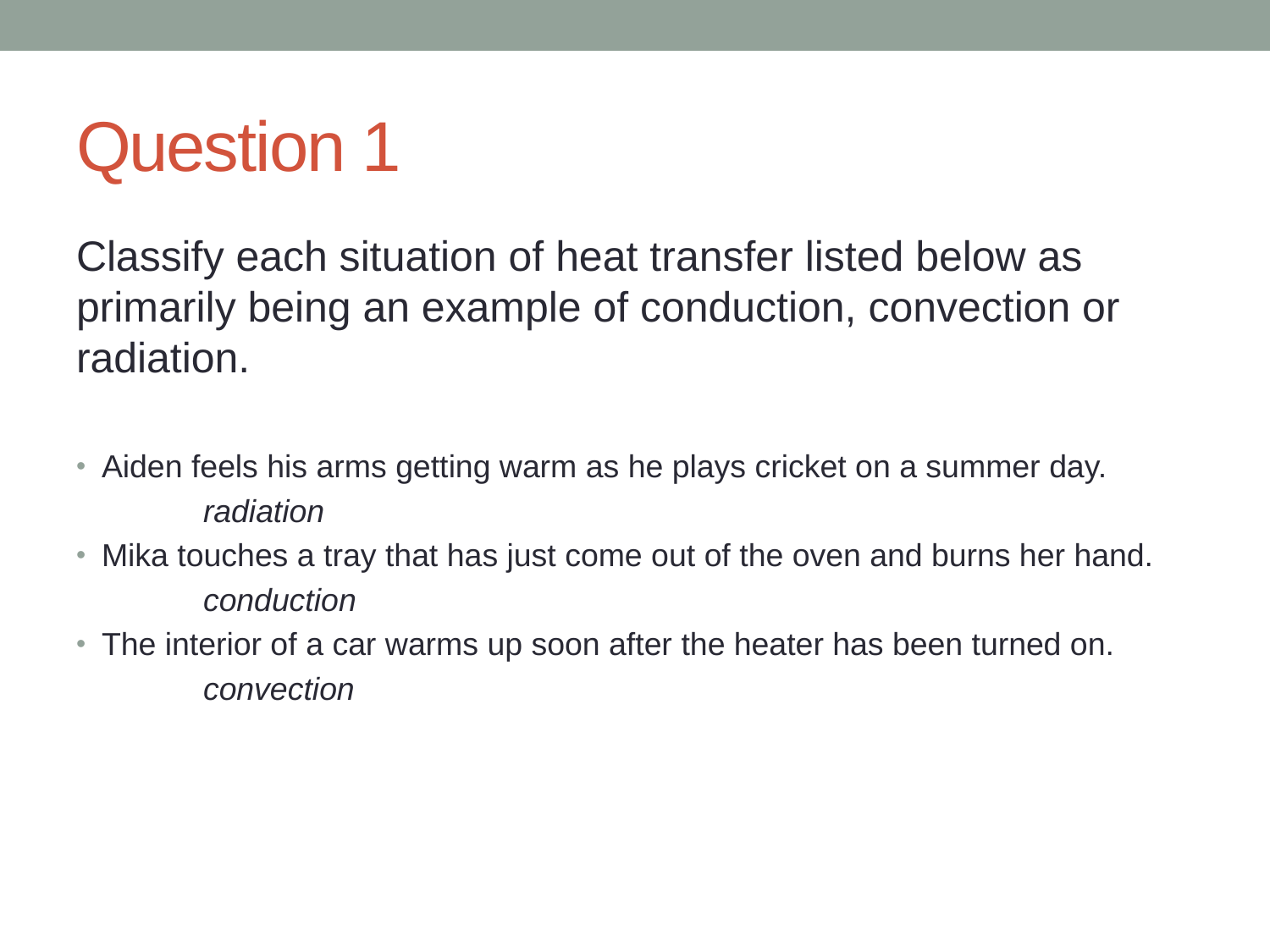

# Question 1
Classify each situation of heat transfer listed below as primarily being an example of conduction, convection or radiation.

Aiden feels his arms getting warm as he plays cricket on a summer day.
	radiation
Mika touches a tray that has just come out of the oven and burns her hand.
	conduction
The interior of a car warms up soon after the heater has been turned on.
	convection